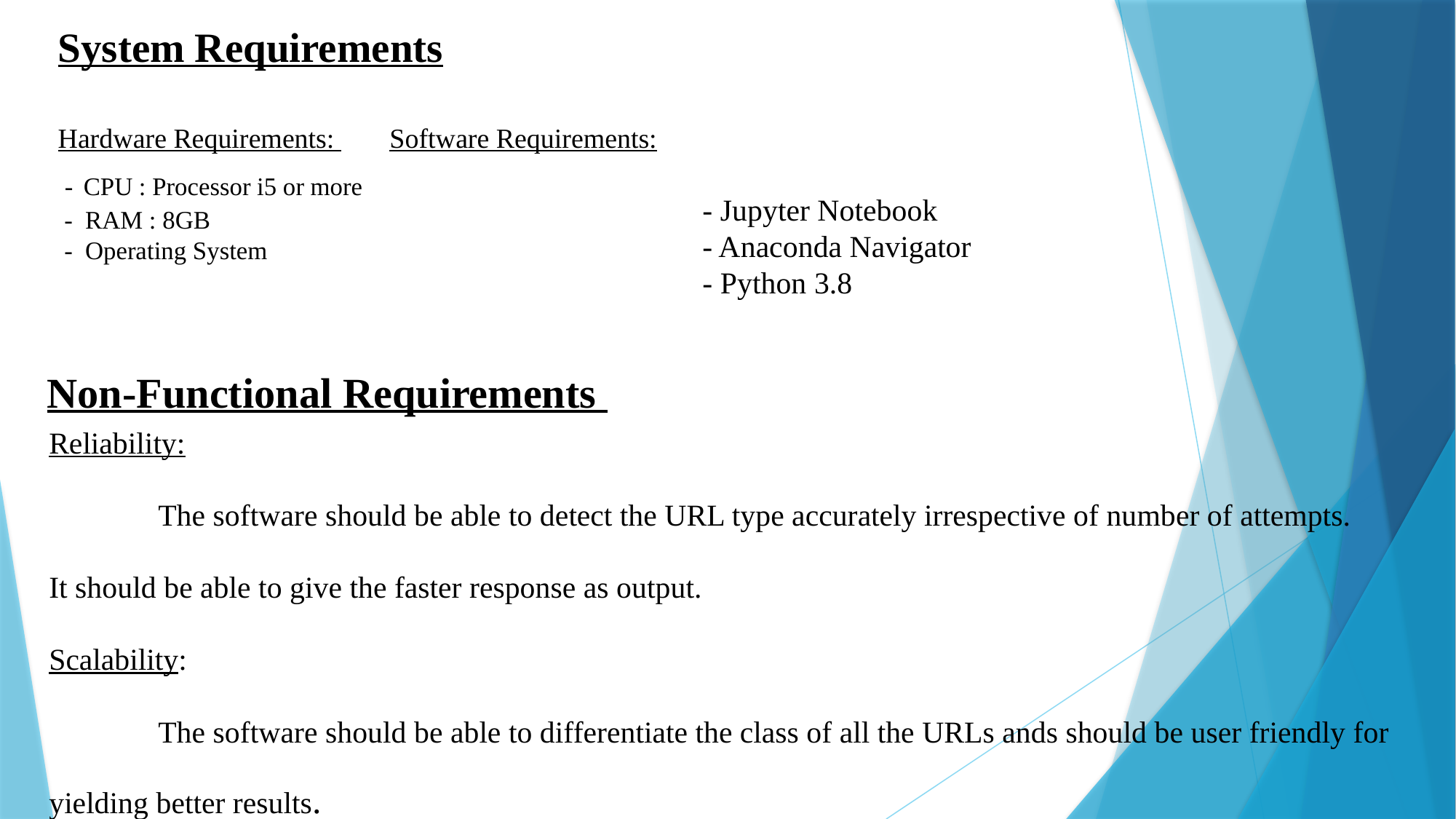

# System Requirements Hardware Requirements: 					Software Requirements: - CPU : Processor i5 or more -  RAM : 8GB -  Operating System
- Jupyter Notebook
- Anaconda Navigator
- Python 3.8
Non-Functional Requirements
Reliability:
	The software should be able to detect the URL type accurately irrespective of number of attempts.
It should be able to give the faster response as output.
Scalability:
	The software should be able to differentiate the class of all the URLs ands should be user friendly for yielding better results.